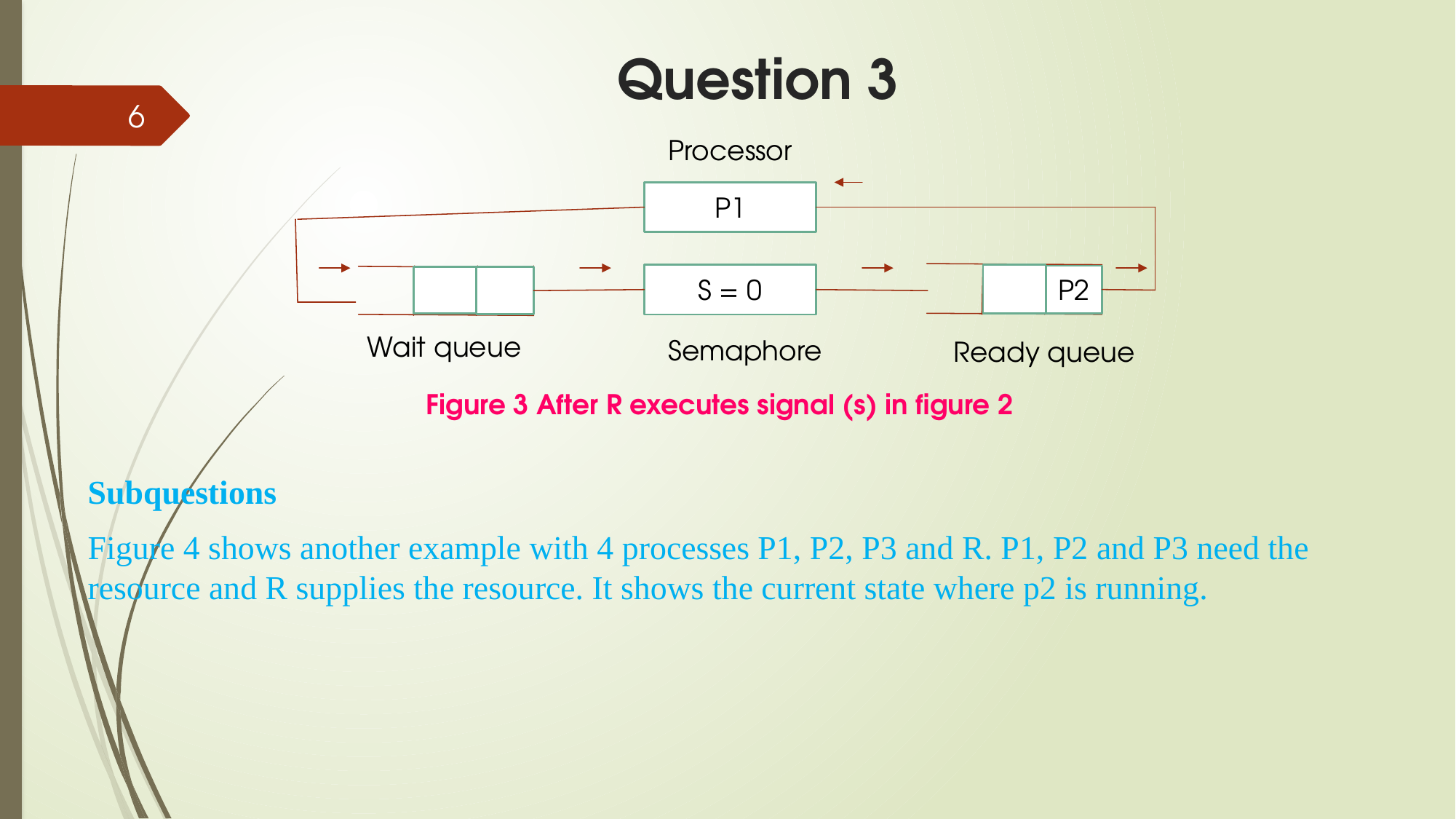

# Question 3
6
Processor
P1
S = 0

P2

Wait queue
Semaphore
Ready queue
Figure 3 After R executes signal (s) in figure 2
Subquestions
Figure 4 shows another example with 4 processes P1, P2, P3 and R. P1, P2 and P3 need the resource and R supplies the resource. It shows the current state where p2 is running.